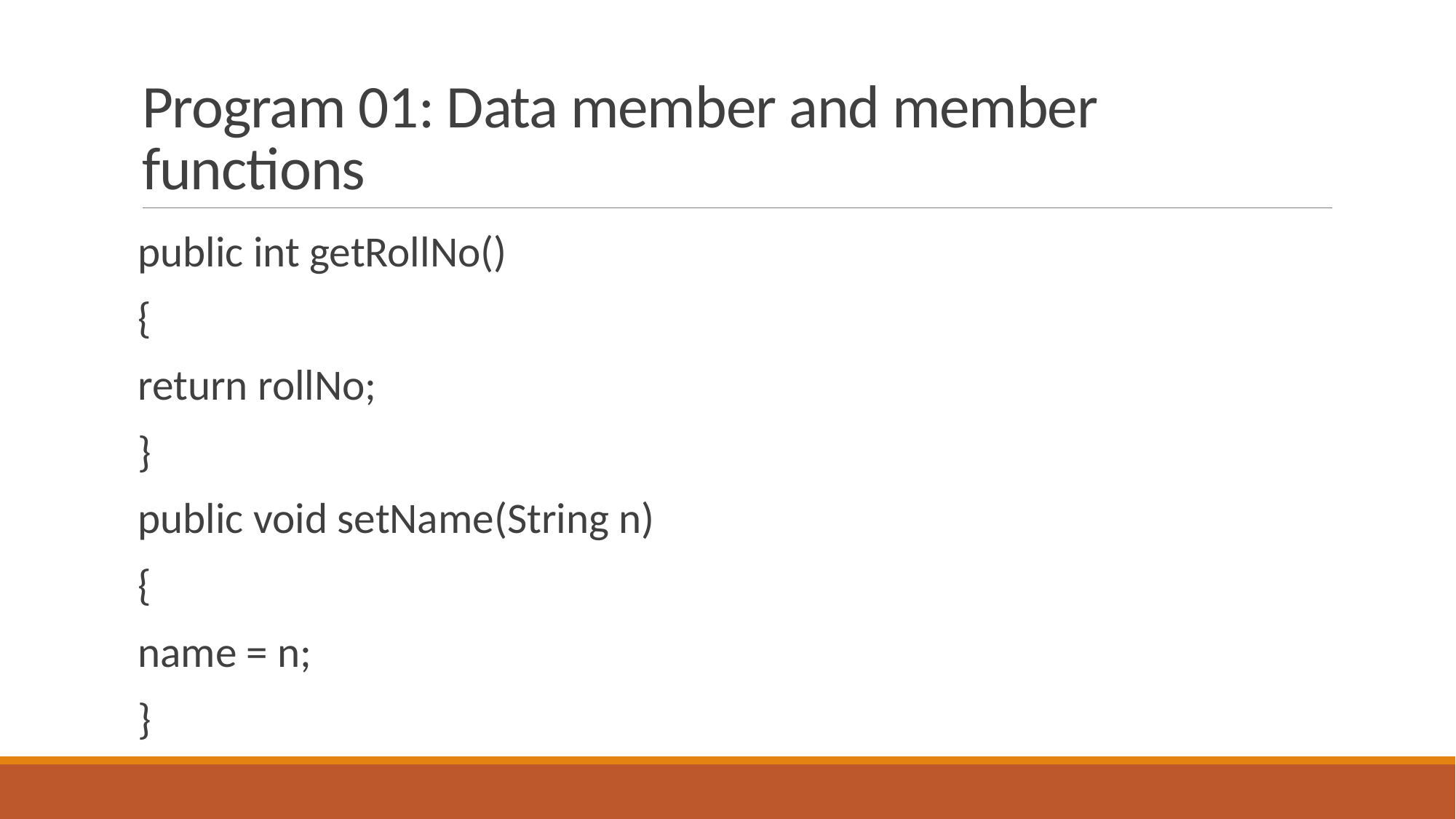

# Program 01: Data member and member functions
public int getRollNo()
{
return rollNo;
}
public void setName(String n)
{
name = n;
}